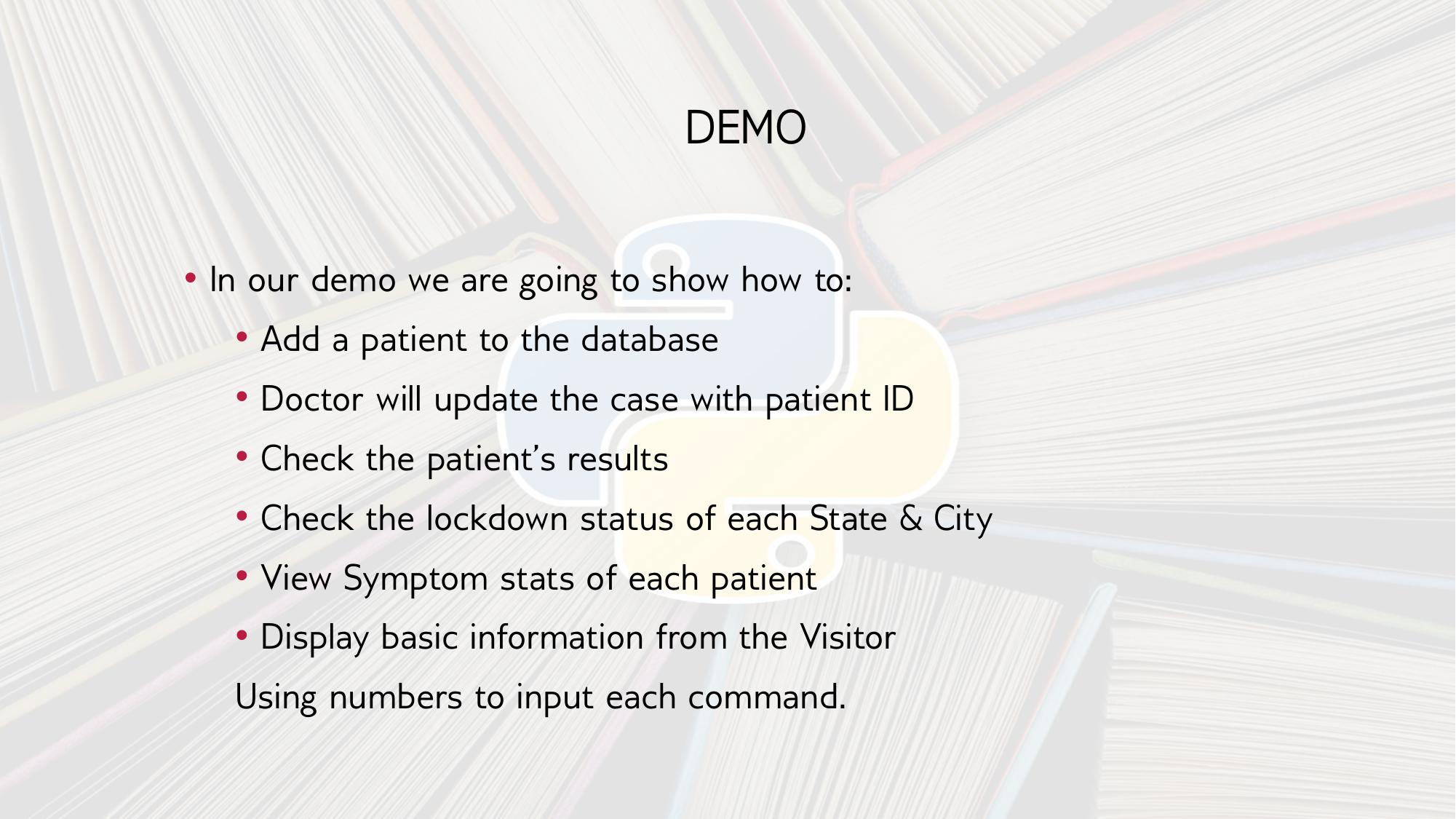

# DEMO
In our demo we are going to show how to:
Add a patient to the database
Doctor will update the case with patient ID
Check the patient’s results
Check the lockdown status of each State & City
View Symptom stats of each patient
Display basic information from the Visitor
Using numbers to input each command.